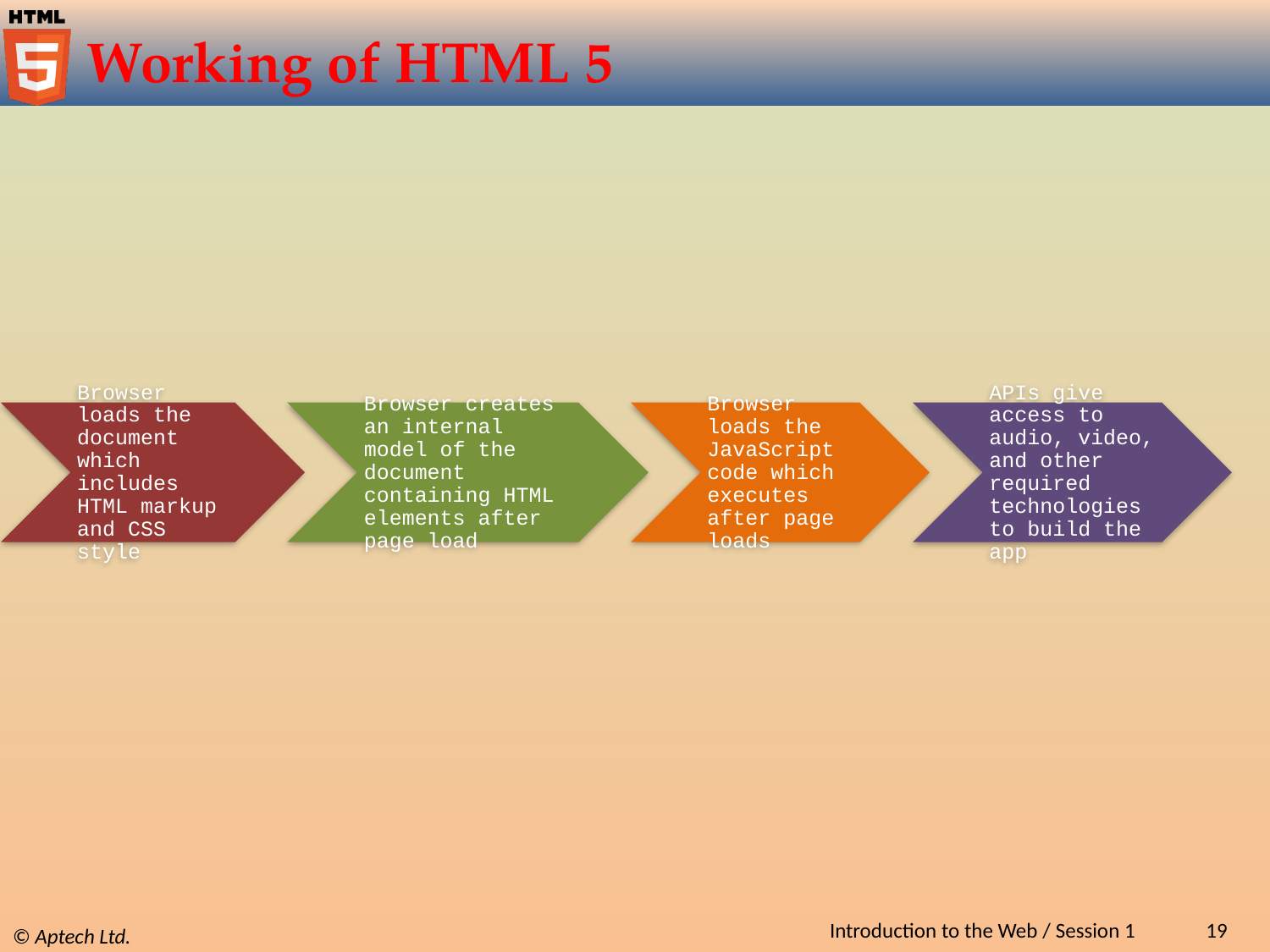

# Working of HTML 5
Browser loads the document which includes HTML markup and CSS style
Browser creates an internal model of the document containing HTML elements after page load
Browser loads the JavaScript code which executes after page loads
APIs give access to audio, video, and other required technologies to build the app
Introduction to the Web / Session 1
19